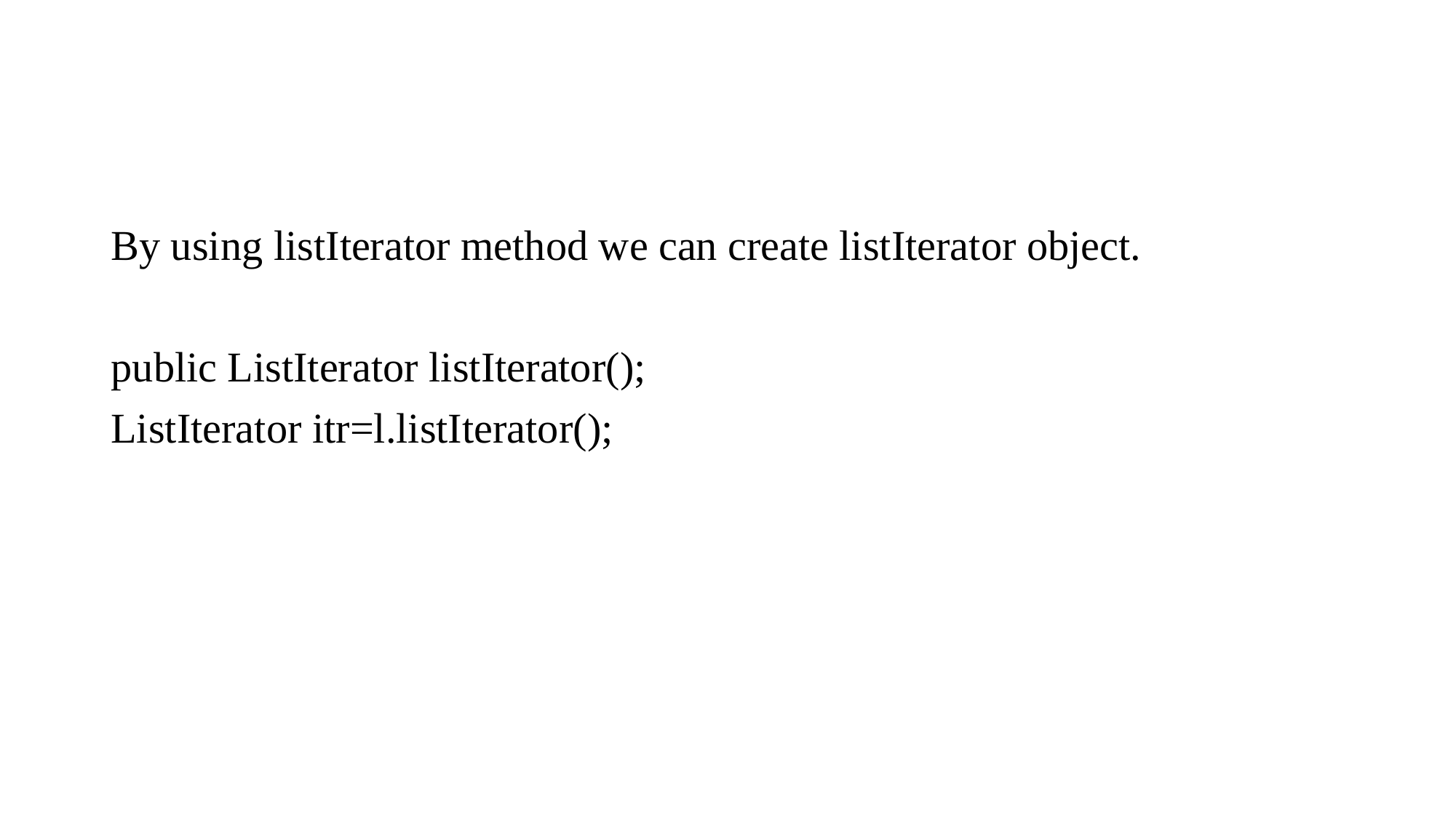

#
By using listIterator method we can create listIterator object.

public ListIterator listIterator();
ListIterator itr=l.listIterator();